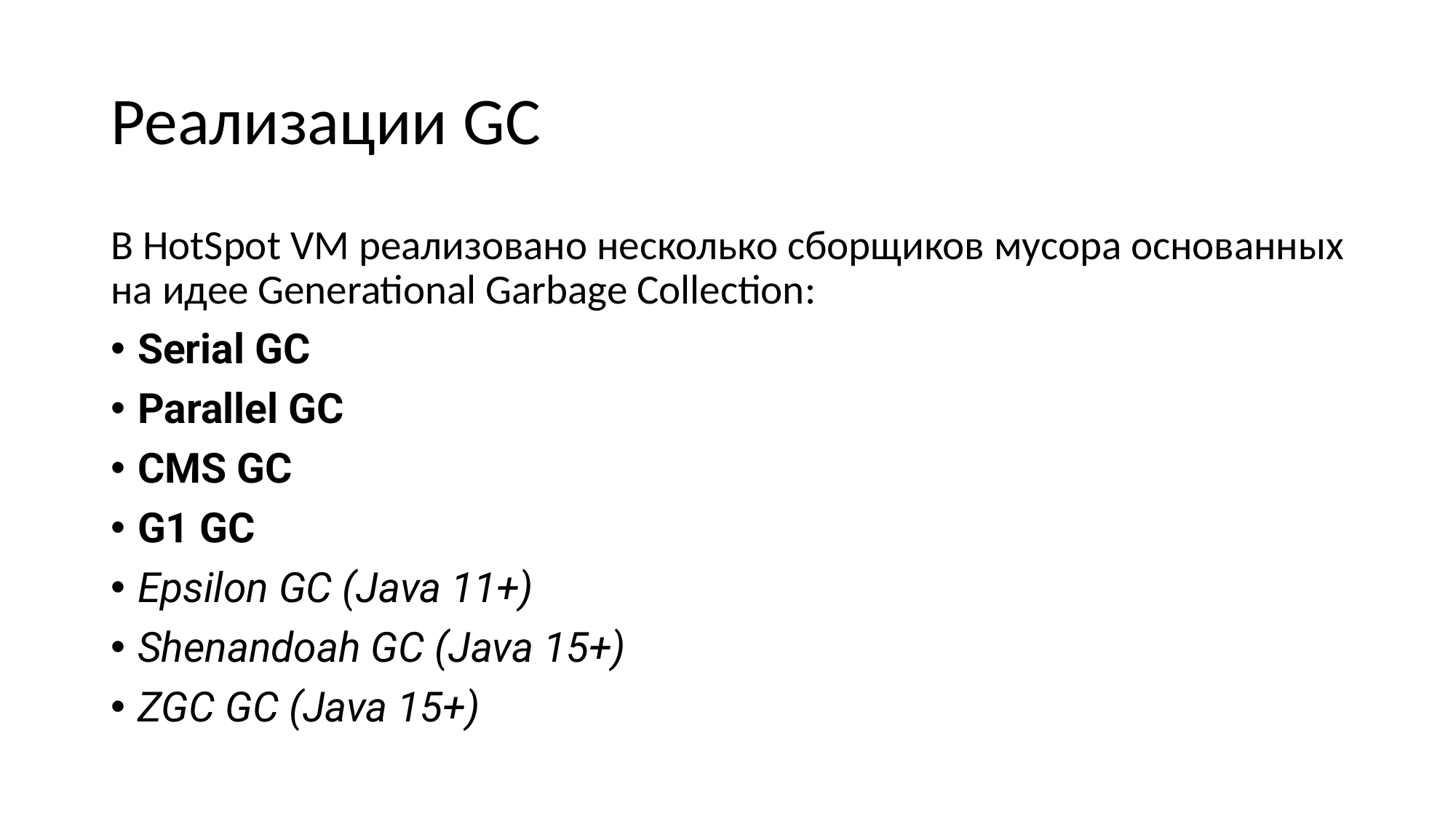

# Реализации GC
В HotSpot VM реализовано несколько сборщиков мусора основанных на идее Generational Garbage Collection:
Serial GC
Parallel GC
CMS GC
G1 GC
Epsilon GC (Java 11+)
Shenandoah GC (Java 15+)
ZGC GC (Java 15+)